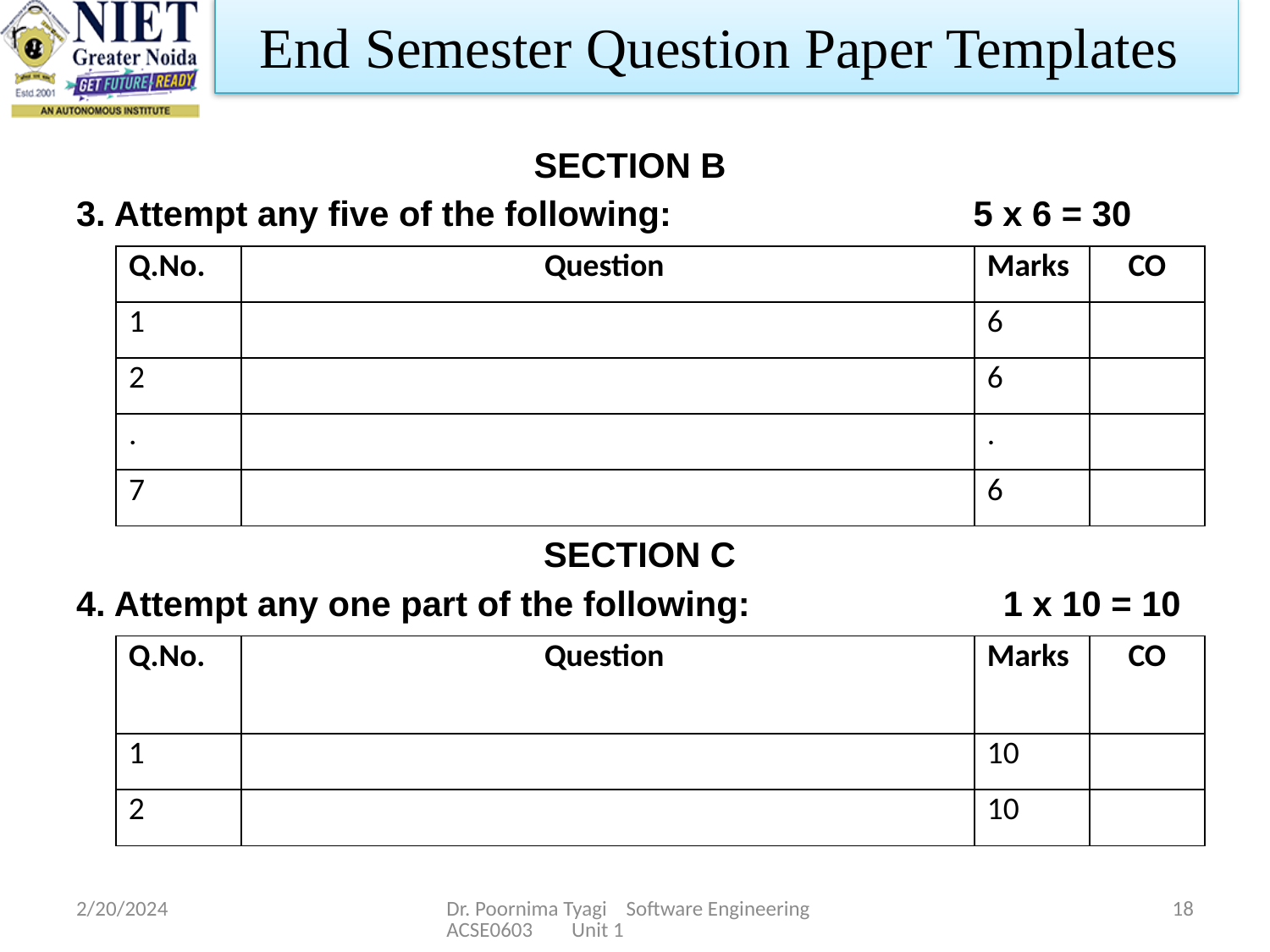

End Semester Question Paper Templates
SECTION B
3. Attempt any five of the following:                               5 x 6 = 30

 SECTION C
4. Attempt any one part of the following:                          1 x 10 = 10
| Q.No. | Question | Marks | CO |
| --- | --- | --- | --- |
| 1 |  | 6 |  |
| 2 |  | 6 |  |
| . |  | . |  |
| 7 |  | 6 |  |
| Q.No. | Question | Marks | CO |
| --- | --- | --- | --- |
| 1 |  | 10 |  |
| 2 |  | 10 |  |
2/20/2024
Dr. Poornima Tyagi    Software Engineering ACSE0603        Unit 1
18